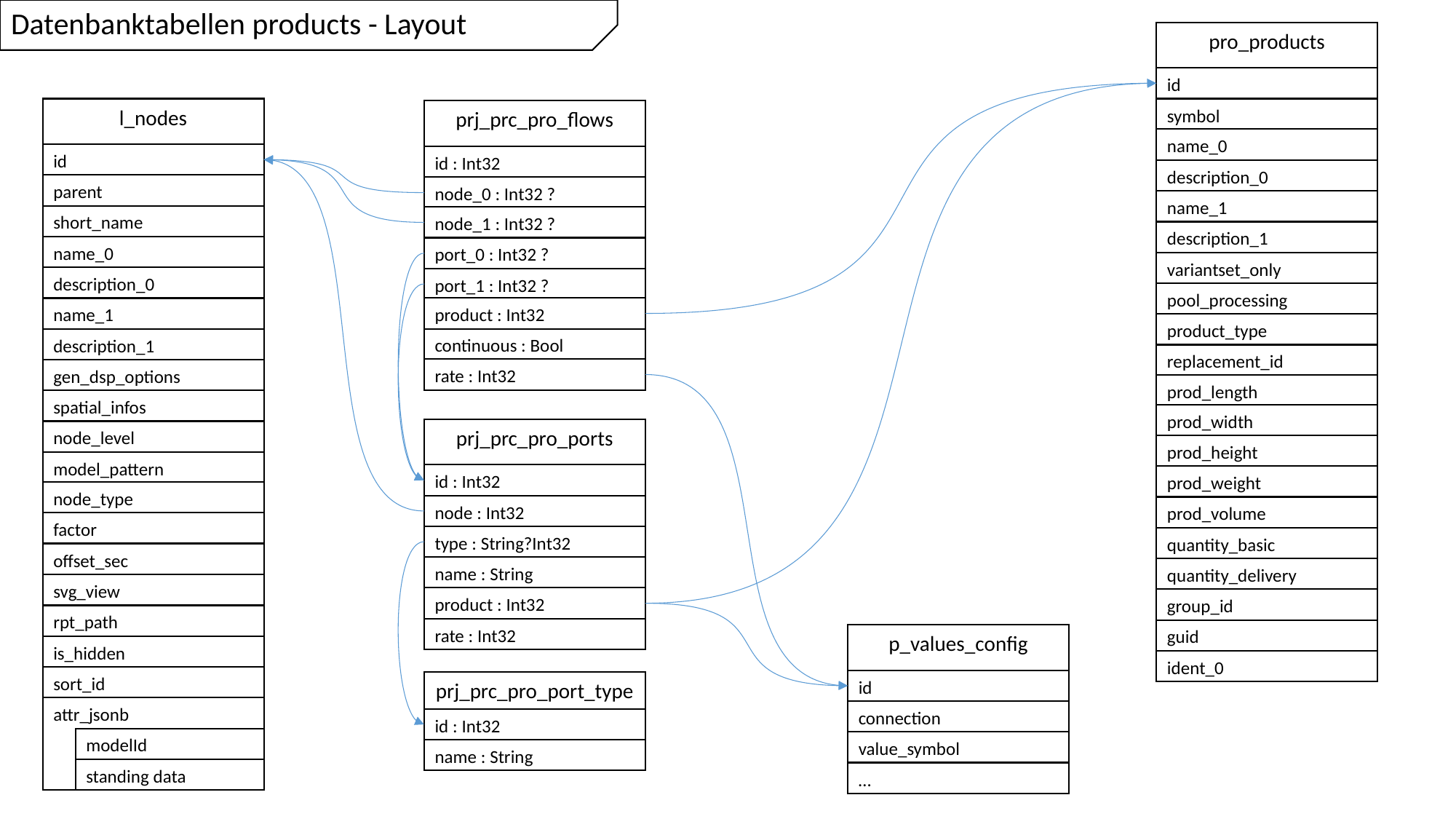

# Datenbanktabellen products - Layout
pro_products
id
symbol
name_0
description_0
name_1
description_1
variantset_only
pool_processing
product_type
replacement_id
prod_length
prod_width
prod_height
prod_weight
prod_volume
quantity_basic
quantity_delivery
group_id
guid
ident_0
l_nodes
id
parent
short_name
name_0
description_0
name_1
description_1
gen_dsp_options
spatial_infos
node_level
model_pattern
node_type
factor
offset_sec
svg_view
rpt_path
is_hidden
sort_id
attr_jsonb
modelId
standing data
prj_prc_pro_flows
id : Int32
node_0 : Int32 ?

node_1 : Int32 ?

port_0 : Int32 ?

port_1 : Int32 ?

product : Int32
continuous : Bool
rate : Int32
prj_prc_pro_ports
id : Int32
node : Int32

type : String?Int32

name : String
product : Int32
rate : Int32
p_values_config
id
connection
value_symbol
…
prj_prc_pro_port_types
id : Int32
name : String